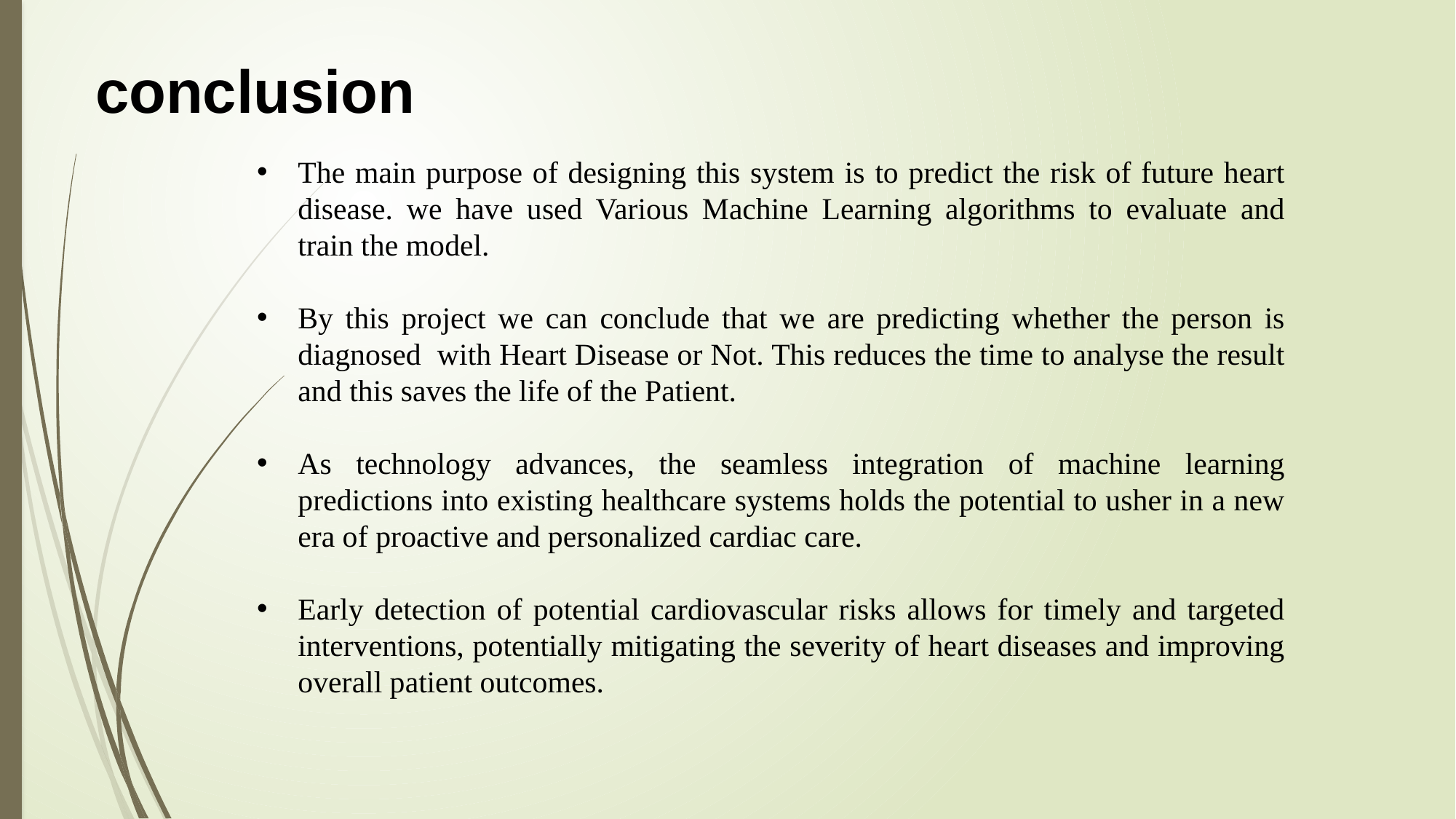

conclusion
The main purpose of designing this system is to predict the risk of future heart disease. we have used Various Machine Learning algorithms to evaluate and train the model.

By this project we can conclude that we are predicting whether the person is diagnosed  with Heart Disease or Not. This reduces the time to analyse the result and this saves the life of the Patient.

As technology advances, the seamless integration of machine learning predictions into existing healthcare systems holds the potential to usher in a new era of proactive and personalized cardiac care.

Early detection of potential cardiovascular risks allows for timely and targeted interventions, potentially mitigating the severity of heart diseases and improving overall patient outcomes.